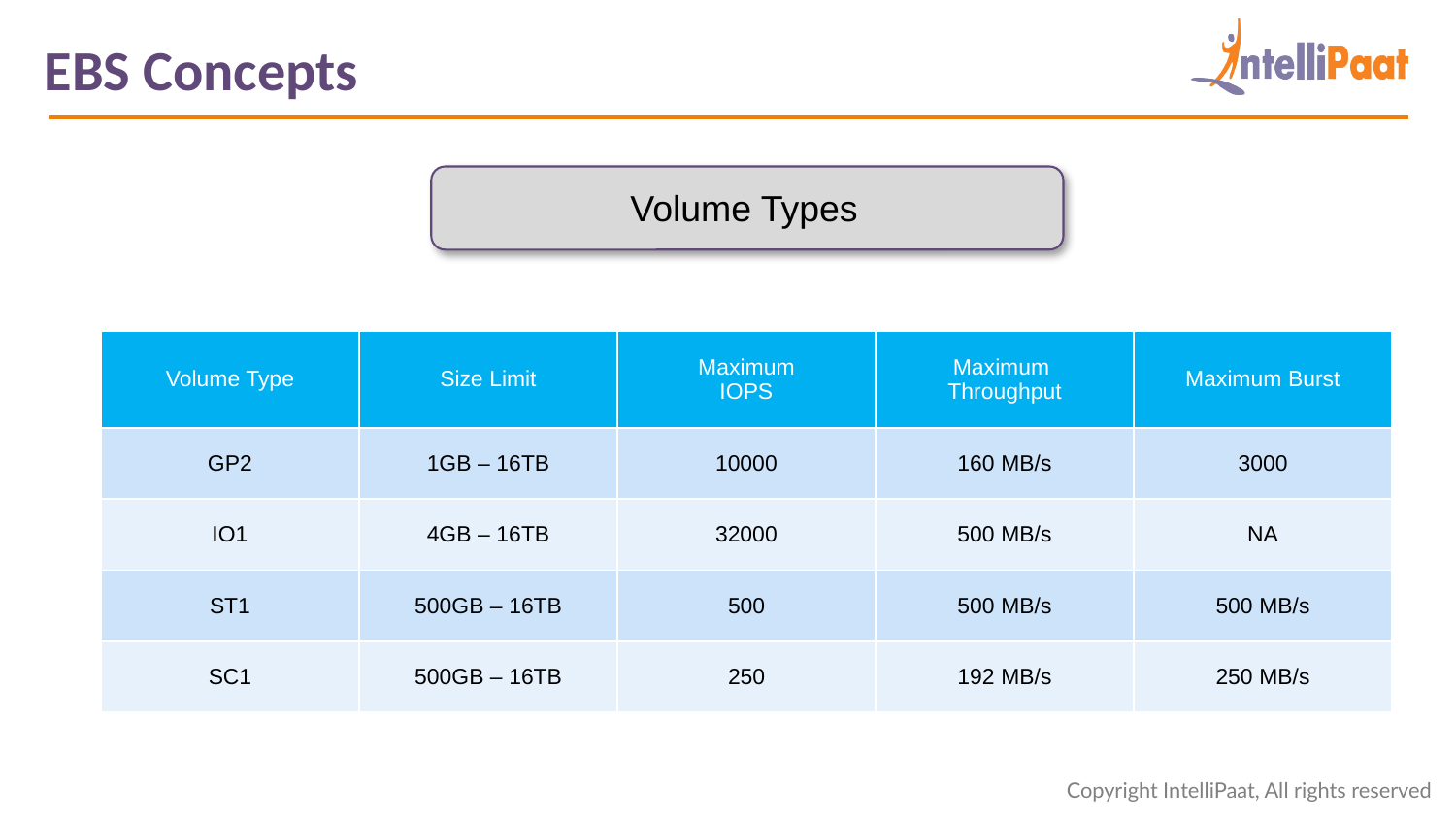

EBS Concepts

Volume Types
| Volume Type | Size Limit | Maximum IOPS | Maximum Throughput | Maximum Burst |
| --- | --- | --- | --- | --- |
| GP2 | 1GB – 16TB | 10000 | 160 MB/s | 3000 |
| IO1 | 4GB – 16TB | 32000 | 500 MB/s | NA |
| ST1 | 500GB – 16TB | 500 | 500 MB/s | 500 MB/s |
| SC1 | 500GB – 16TB | 250 | 192 MB/s | 250 MB/s |